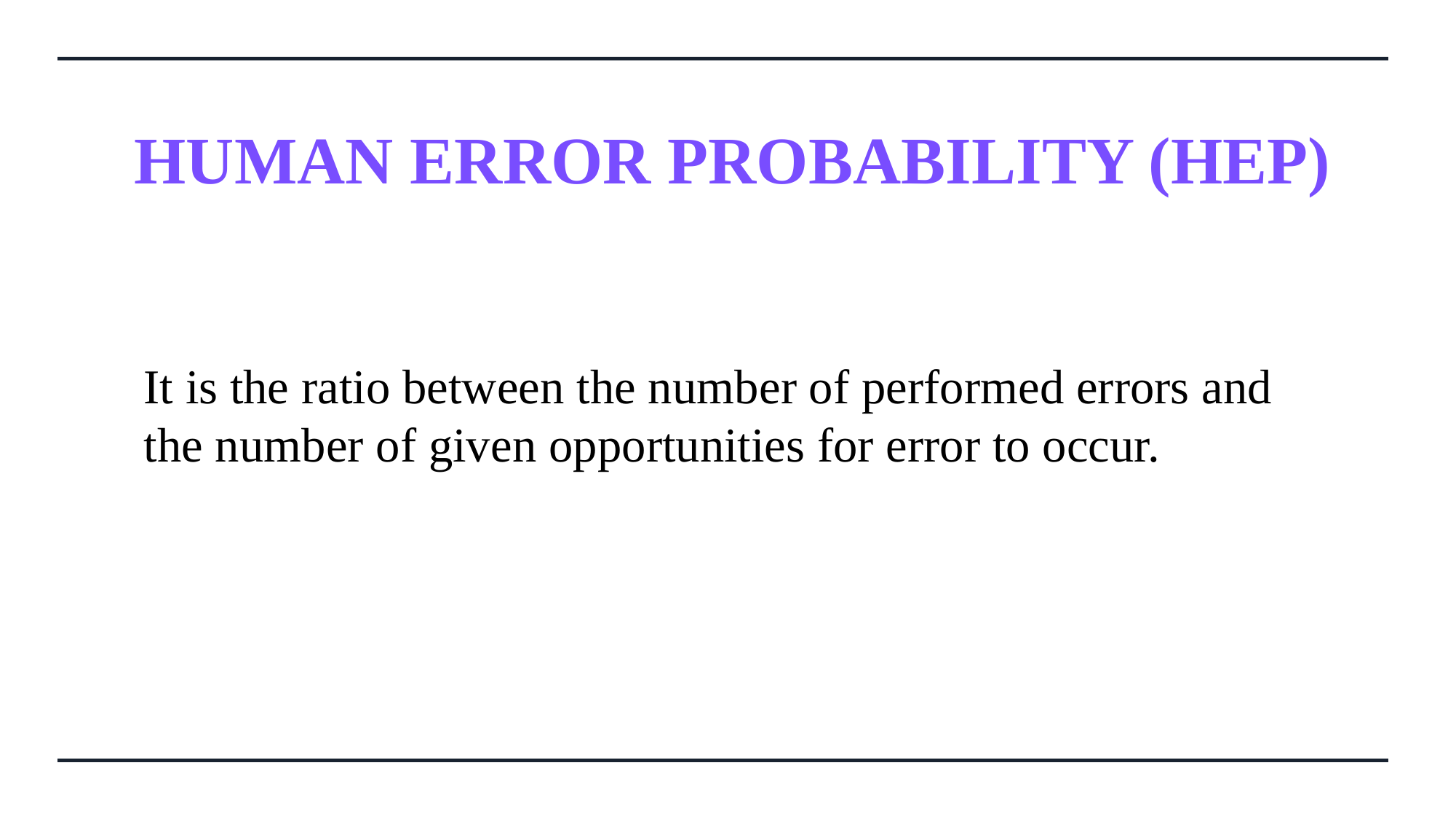

HUMAN ERROR PROBABILITY (HEP)
It is the ratio between the number of performed errors and the number of given opportunities for error to occur.